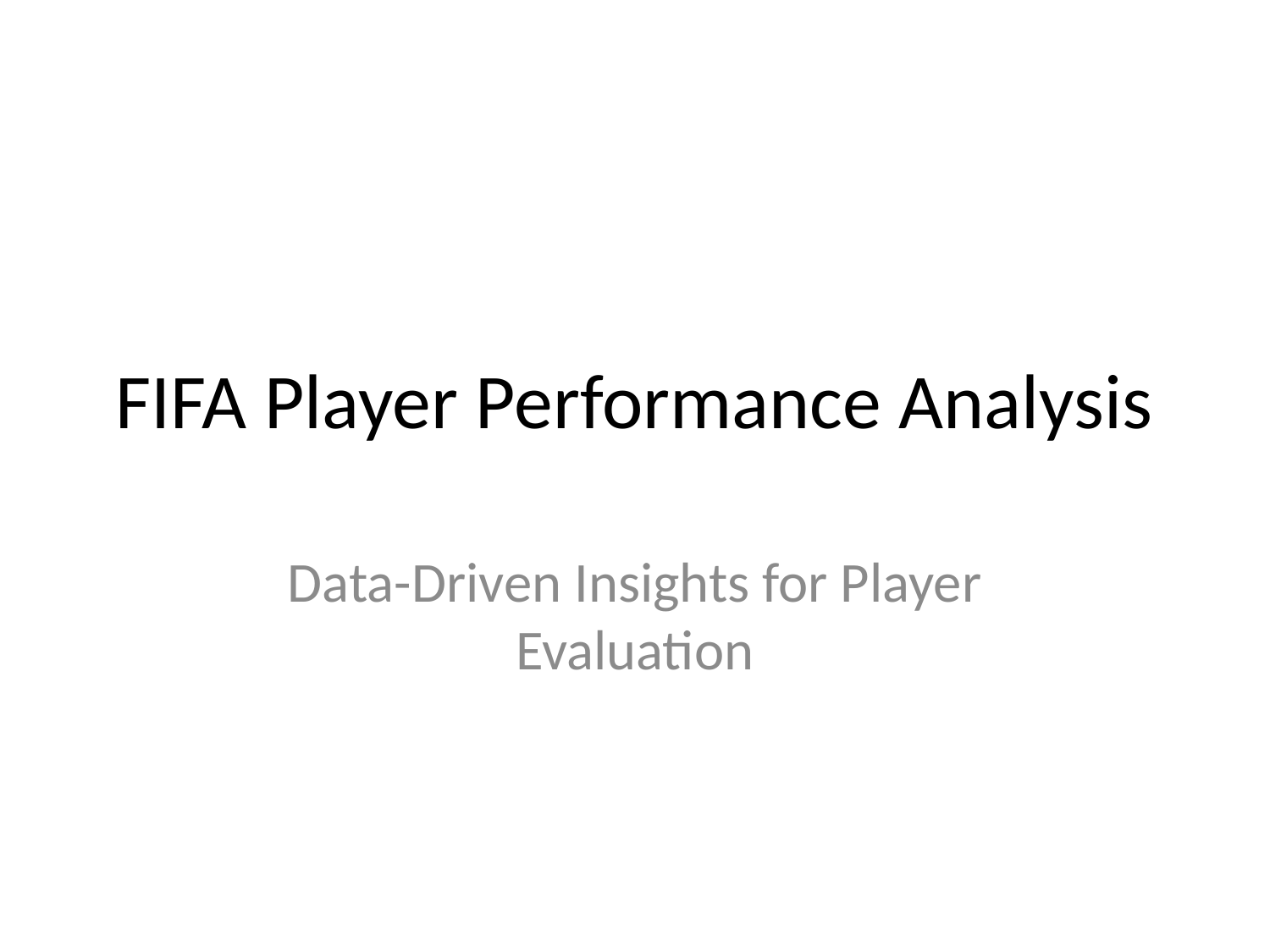

# FIFA Player Performance Analysis
Data-Driven Insights for Player Evaluation